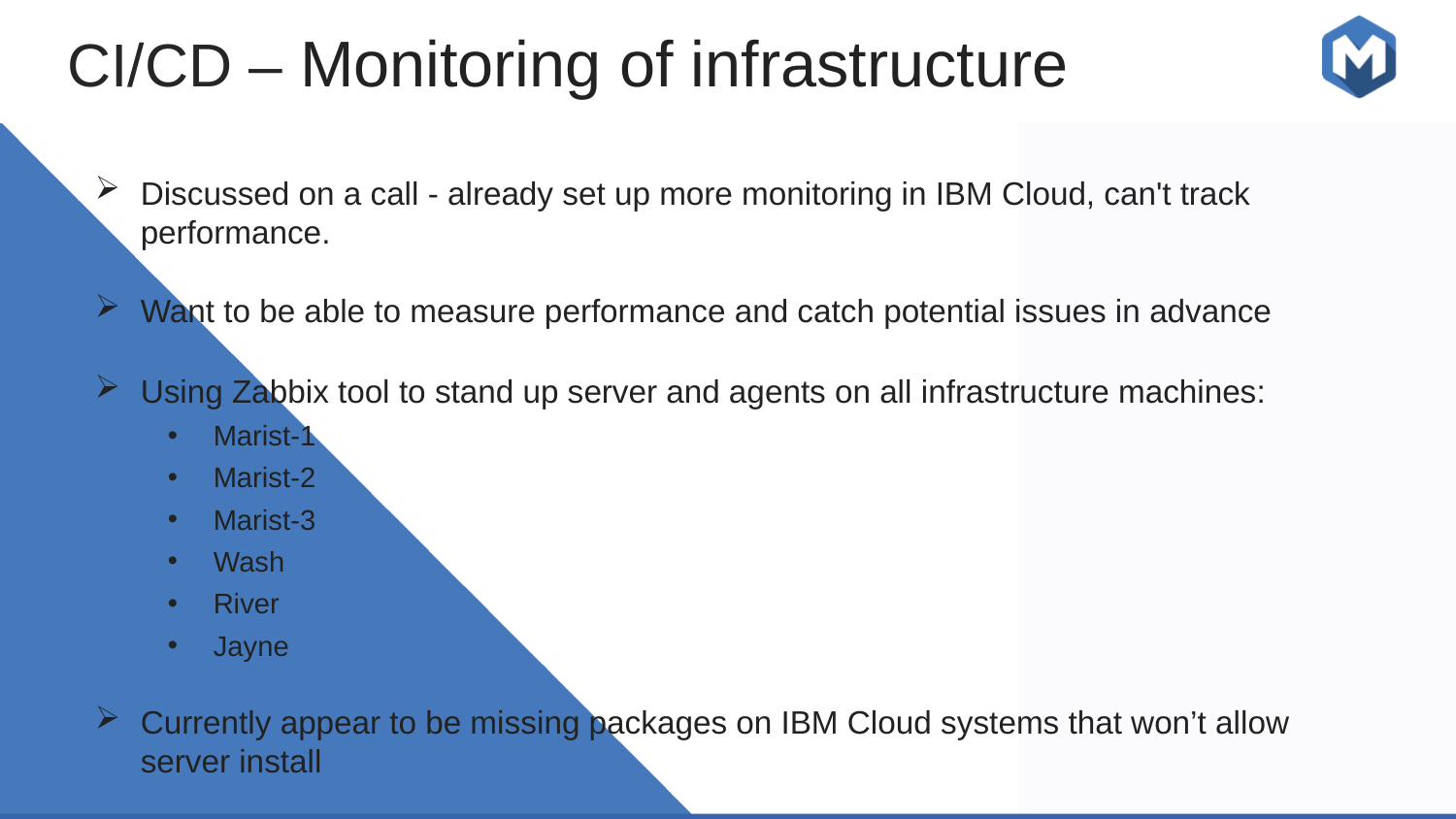

CI/CD – Monitoring of infrastructure
Discussed on a call - already set up more monitoring in IBM Cloud, can't track performance.

Want to be able to measure performance and catch potential issues in advance

Using Zabbix tool to stand up server and agents on all infrastructure machines:
Marist-1
Marist-2
Marist-3
Wash
River
Jayne

Currently appear to be missing packages on IBM Cloud systems that won’t allow server install